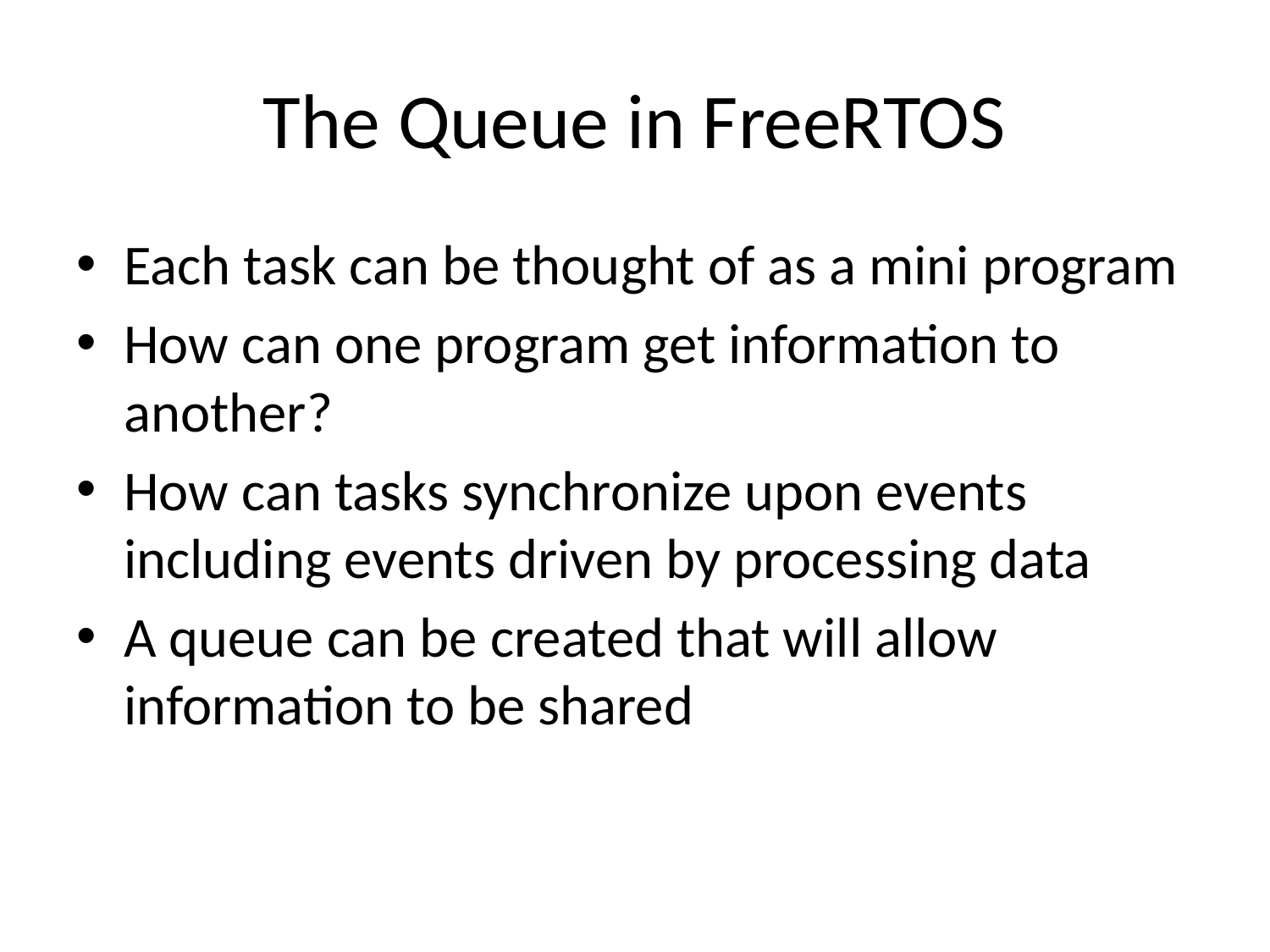

# The Queue in FreeRTOS
Each task can be thought of as a mini program
How can one program get information to another?
How can tasks synchronize upon events including events driven by processing data
A queue can be created that will allow information to be shared